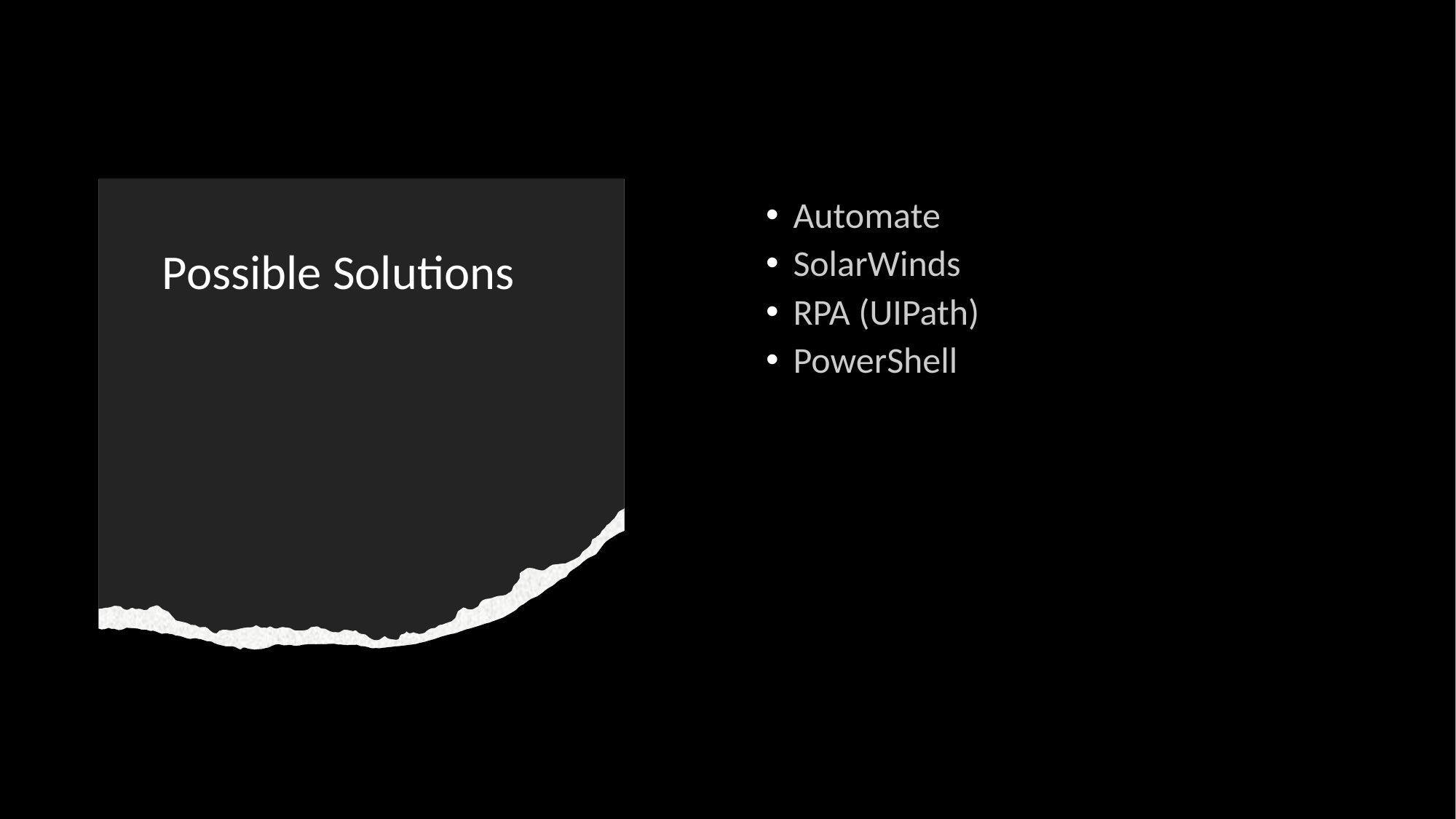

Automate
SolarWinds
RPA (UIPath)
PowerShell
Possible Solutions